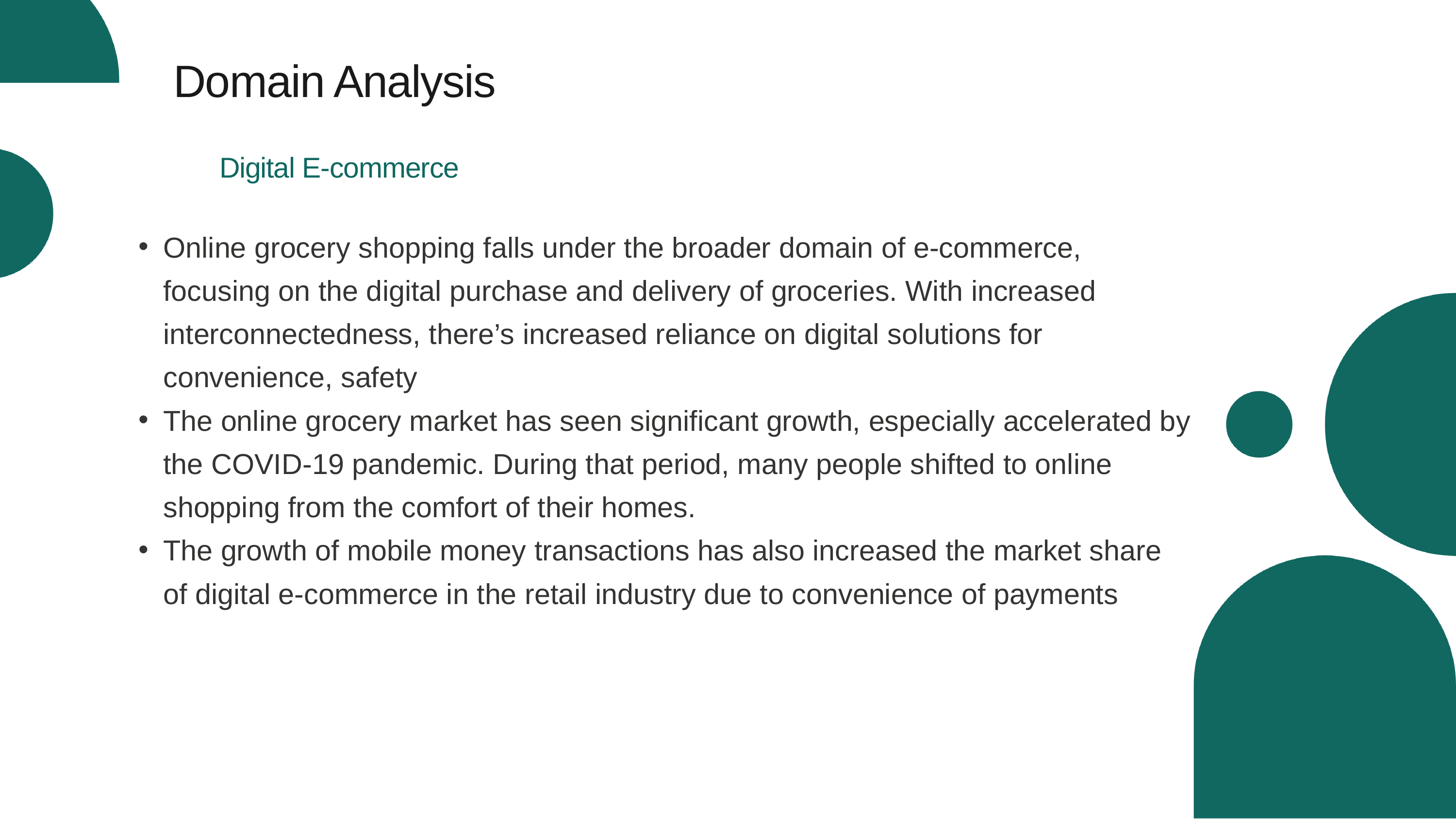

Domain Analysis
Digital E-commerce
Online grocery shopping falls under the broader domain of e-commerce, focusing on the digital purchase and delivery of groceries. With increased interconnectedness, there’s increased reliance on digital solutions for convenience, safety
The online grocery market has seen significant growth, especially accelerated by the COVID-19 pandemic. During that period, many people shifted to online shopping from the comfort of their homes.
The growth of mobile money transactions has also increased the market share of digital e-commerce in the retail industry due to convenience of payments